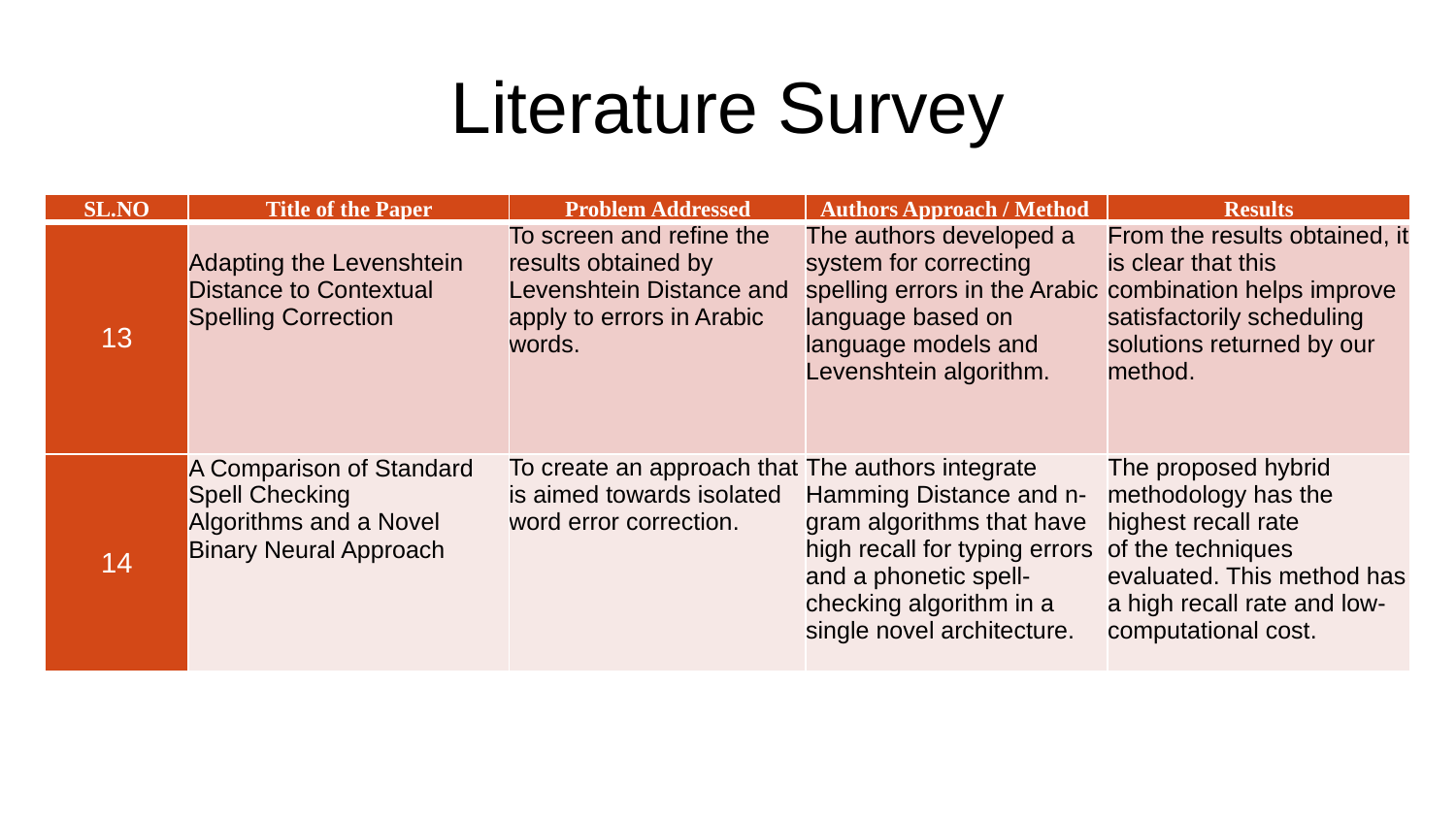

# Literature Survey
| SL.NO | Title of the Paper | Problem Addressed | Authors Approach / Method | Results |
| --- | --- | --- | --- | --- |
| 13 | Adapting the Levenshtein Distance to Contextual Spelling Correction | To screen and refine the results obtained by Levenshtein Distance and apply to errors in Arabic words. | The authors developed a system for correcting spelling errors in the Arabic language based on language models and Levenshtein algorithm. | From the results obtained, it is clear that this combination helps improve satisfactorily scheduling solutions returned by our method. |
| 14 | A Comparison of Standard Spell Checking Algorithms and a Novel Binary Neural Approach | To create an approach that is aimed towards isolated word error correction. | The authors integrate Hamming Distance and n-gram algorithms that have high recall for typing errors and a phonetic spell-checking algorithm in a single novel architecture. | The proposed hybrid methodology has the highest recall rate of the techniques evaluated. This method has a high recall rate and low-computational cost. |